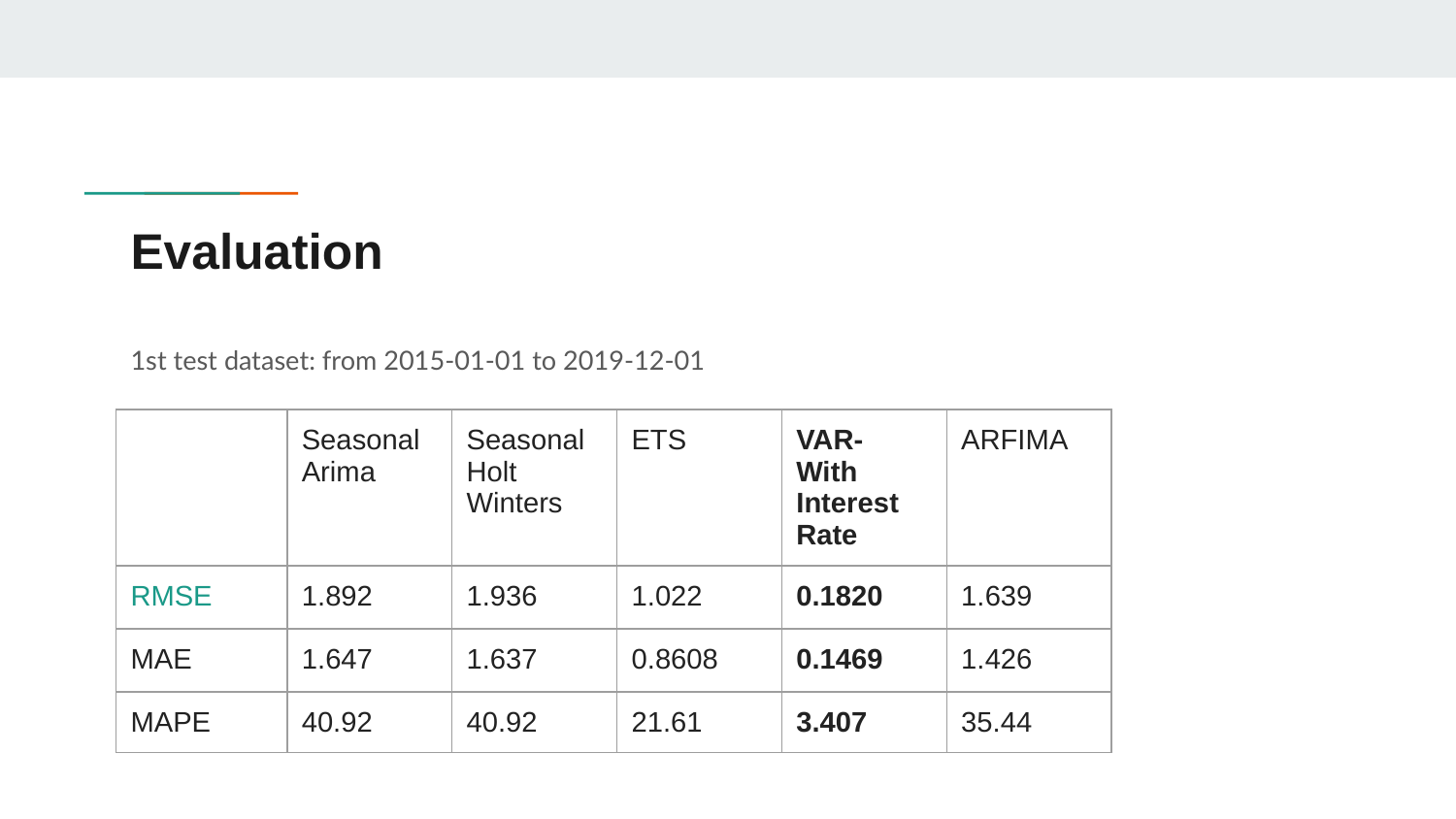

# Evaluation
1st test dataset: from 2015-01-01 to 2019-12-01
|  | Seasonal Arima | Seasonal Holt Winters | ETS | VAR- With Interest Rate | ARFIMA |
| --- | --- | --- | --- | --- | --- |
| RMSE | 1.892 | 1.936 | 1.022 | 0.1820 | 1.639 |
| MAE | 1.647 | 1.637 | 0.8608 | 0.1469 | 1.426 |
| MAPE | 40.92 | 40.92 | 21.61 | 3.407 | 35.44 |